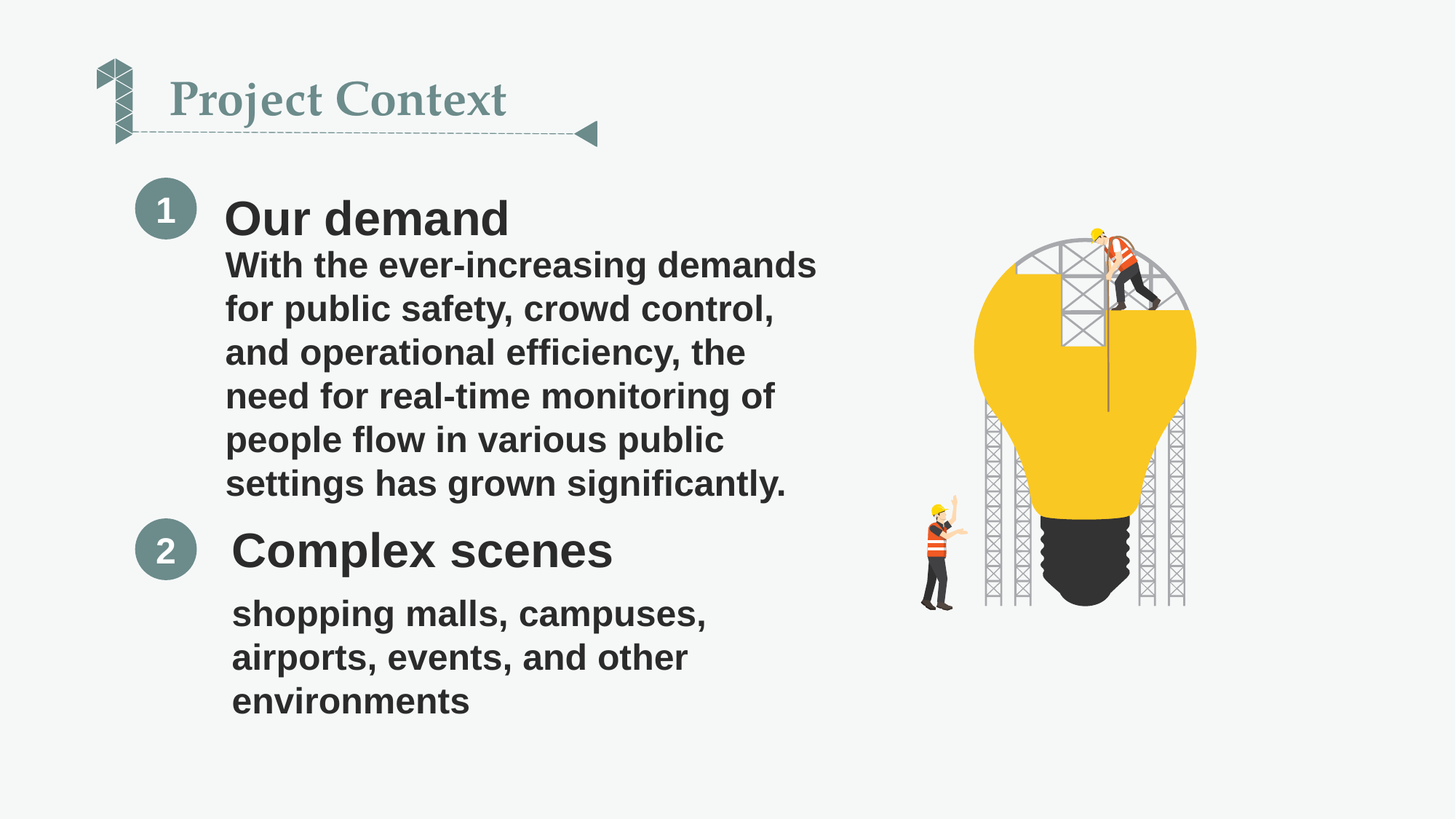

Project Context

1
Our demand

With the ever-increasing demands for public safety, crowd control, and operational efficiency, the need for real-time monitoring of people flow in various public settings has grown significantly.
Complex scenes

2
shopping malls, campuses, airports, events, and other environments